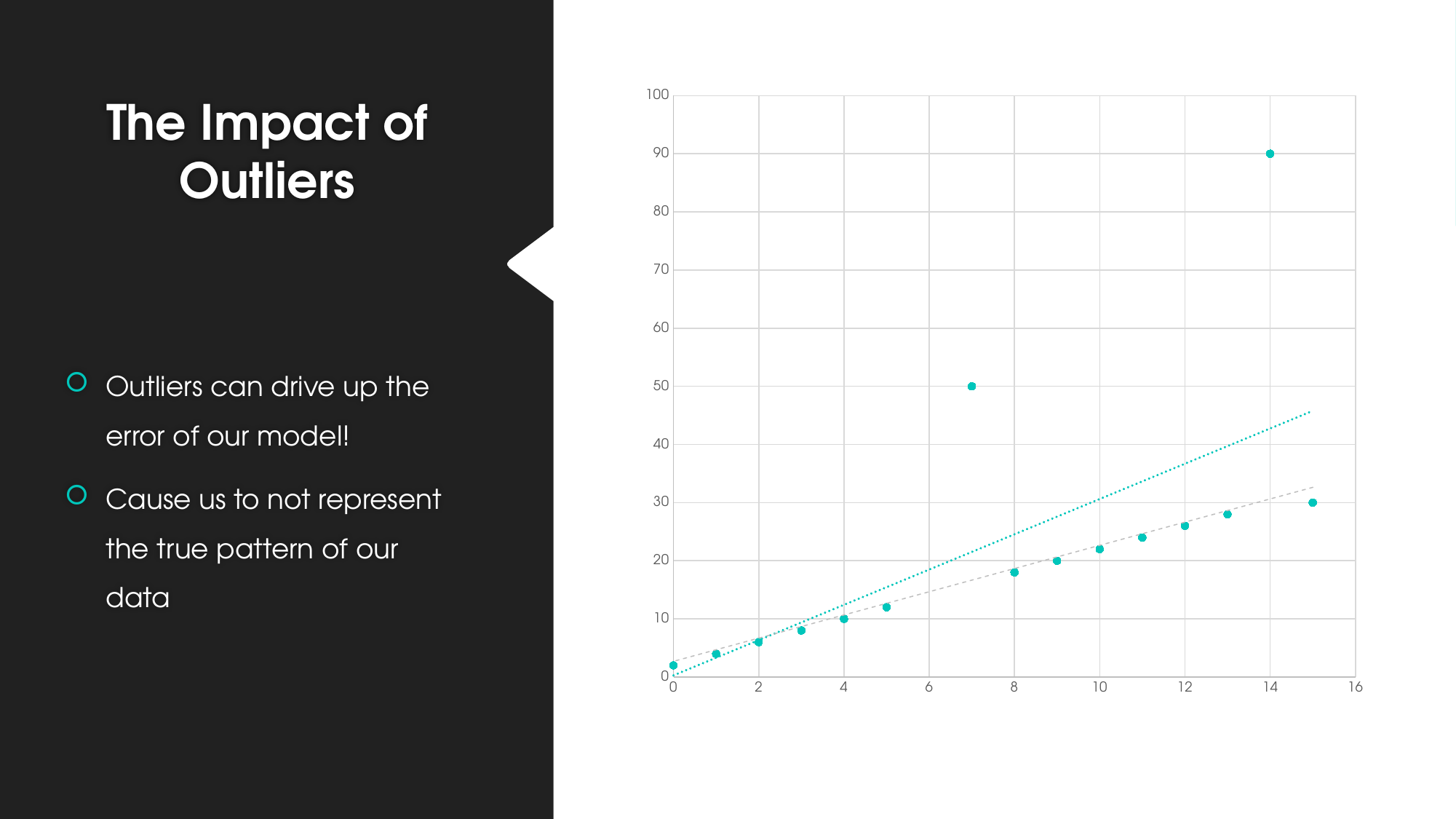

# The Impact of Outliers

### Chart

| Category |  |
|---|---|
Outliers can drive up the error of our model!
Cause us to not represent the true pattern of our data